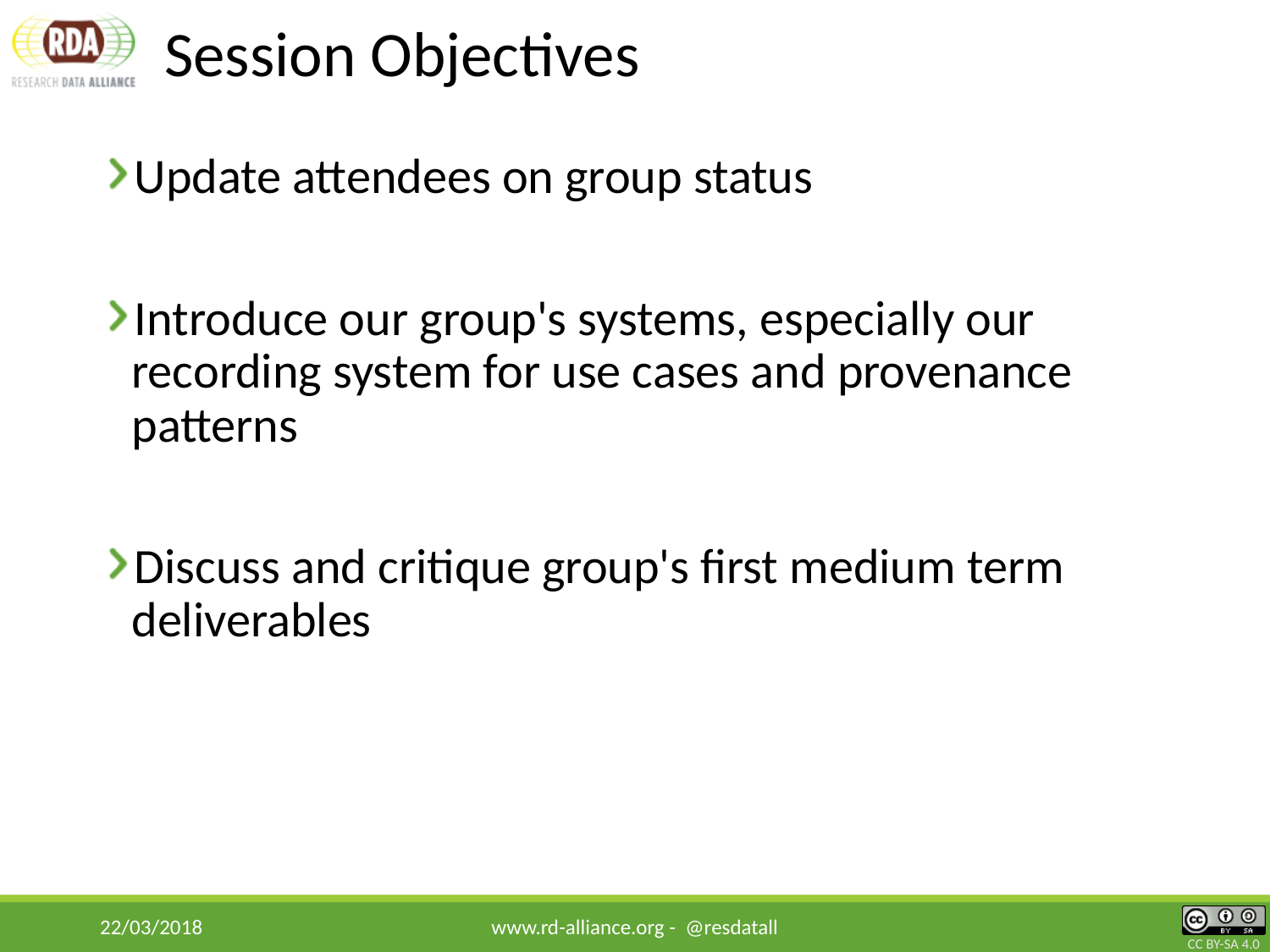

# Session Objectives
Update attendees on group status

Introduce our group's systems, especially our recording system for use cases and provenance patterns

Discuss and critique group's first medium term deliverables
22/03/2018
www.rd-alliance.org -  @resdatall